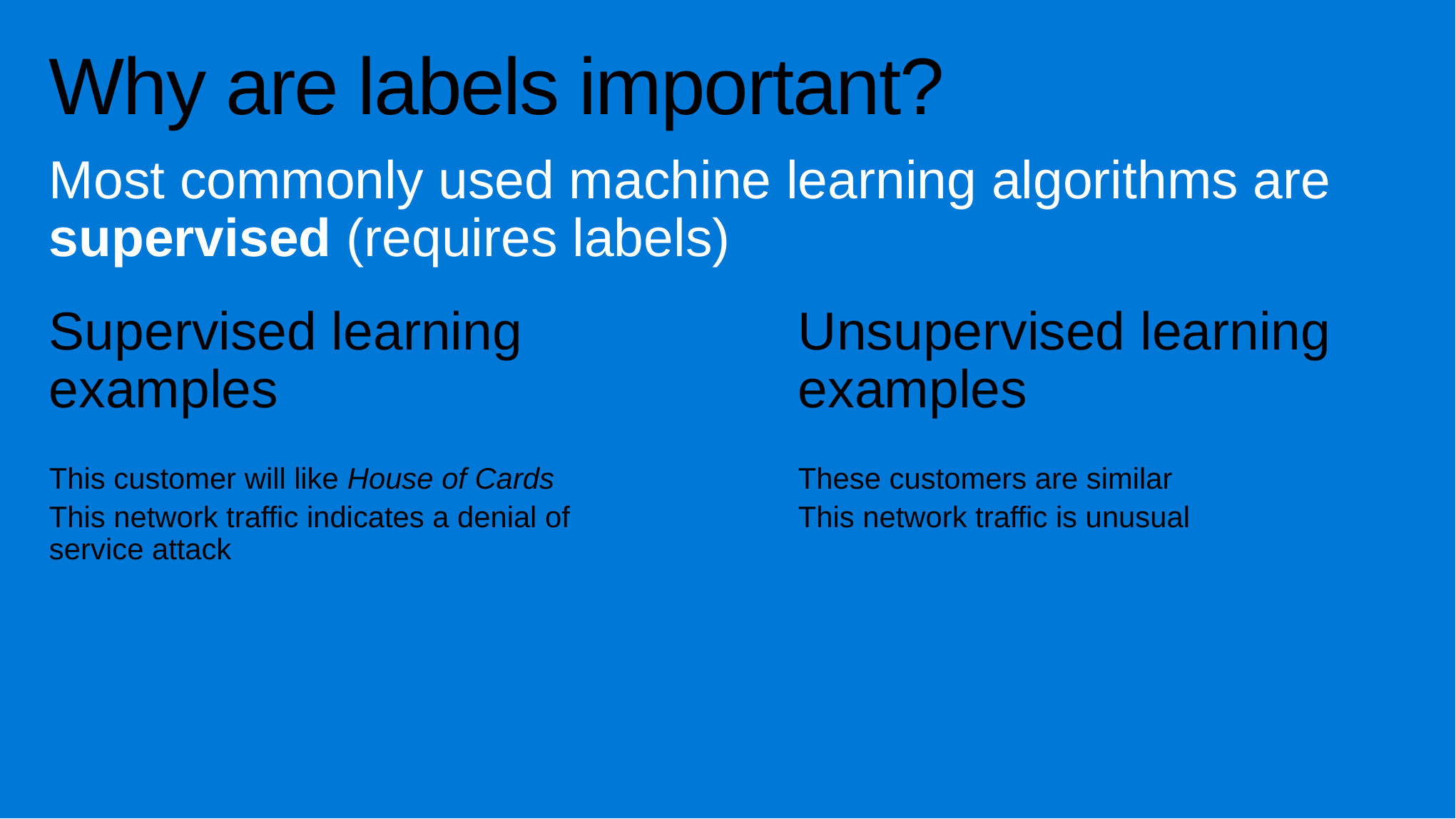

# Why are labels important?
Most commonly used machine learning algorithms are supervised (requires labels)
Supervised learning examples

This customer will like House of Cards
This network traffic indicates a denial of service attack

Unsupervised learning examples

These customers are similar
This network traffic is unusual